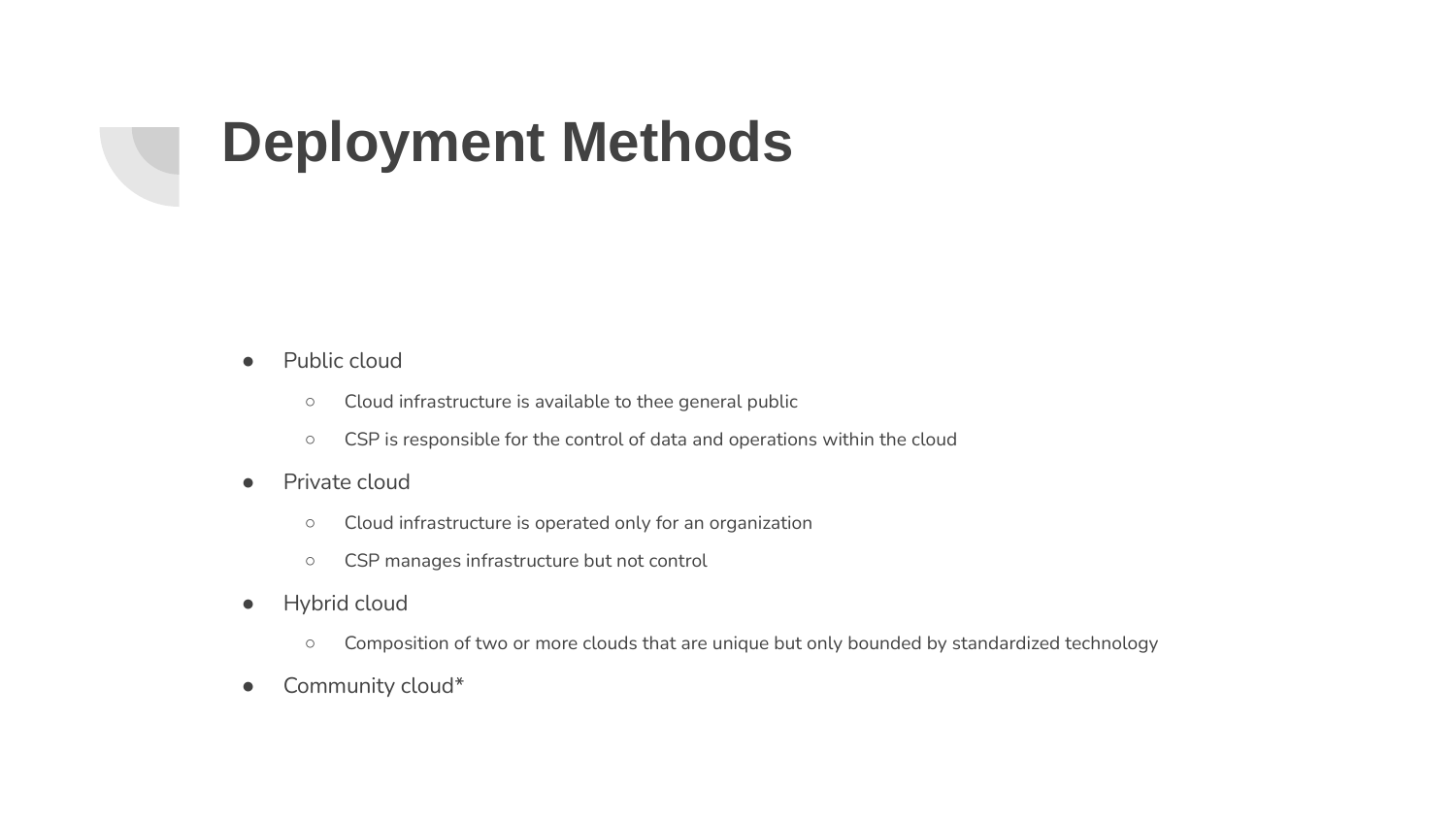

# Deployment Methods
Public cloud
Cloud infrastructure is available to thee general public
CSP is responsible for the control of data and operations within the cloud
Private cloud
Cloud infrastructure is operated only for an organization
CSP manages infrastructure but not control
Hybrid cloud
Composition of two or more clouds that are unique but only bounded by standardized technology
Community cloud*